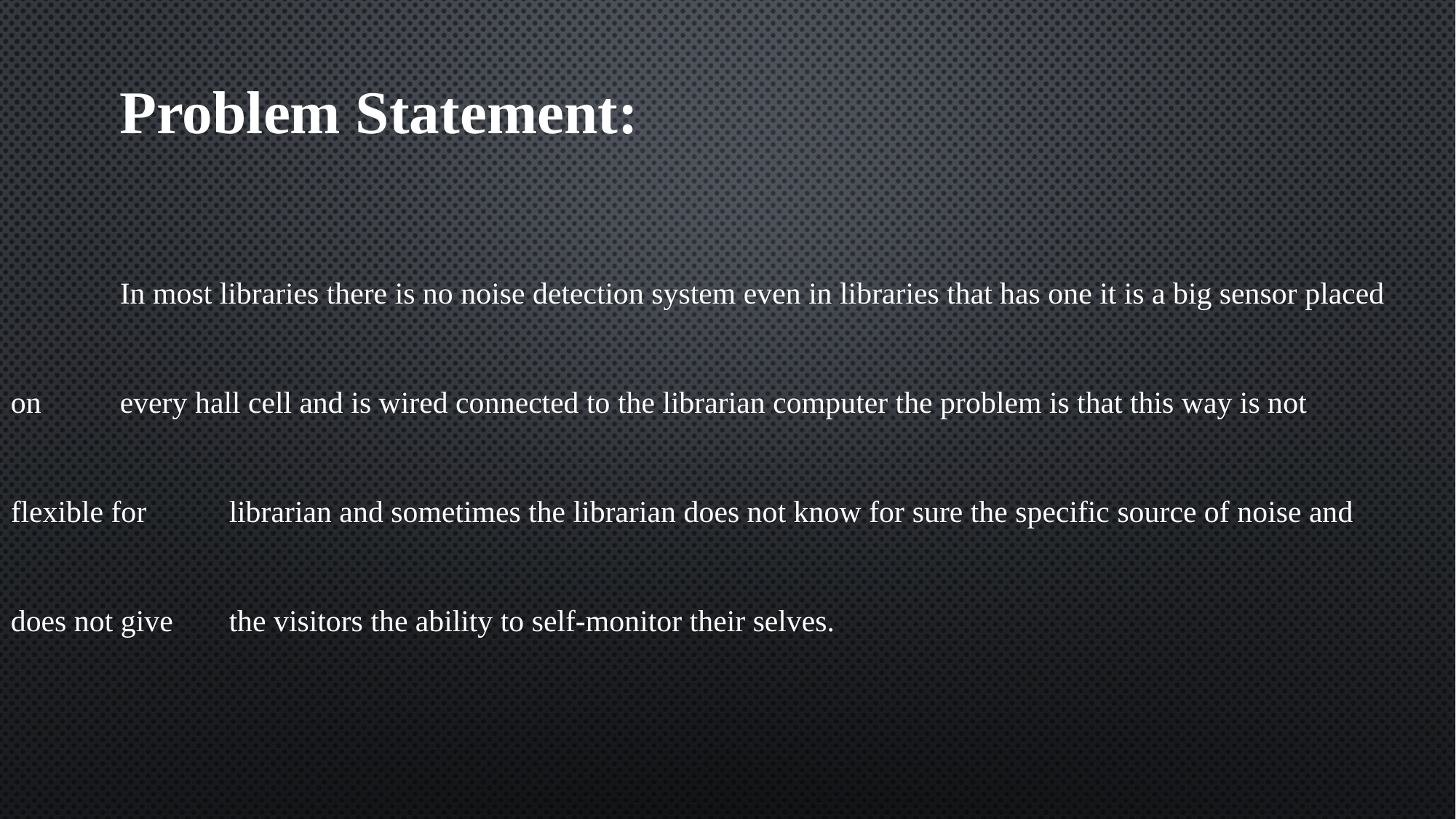

Problem Statement:
	In most libraries there is no noise detection system even in libraries that has one it is a big sensor placed on 	every hall cell and is wired connected to the librarian computer the problem is that this way is not flexible for 	librarian and sometimes the librarian does not know for sure the specific source of noise and does not give 	the visitors the ability to self-monitor their selves.